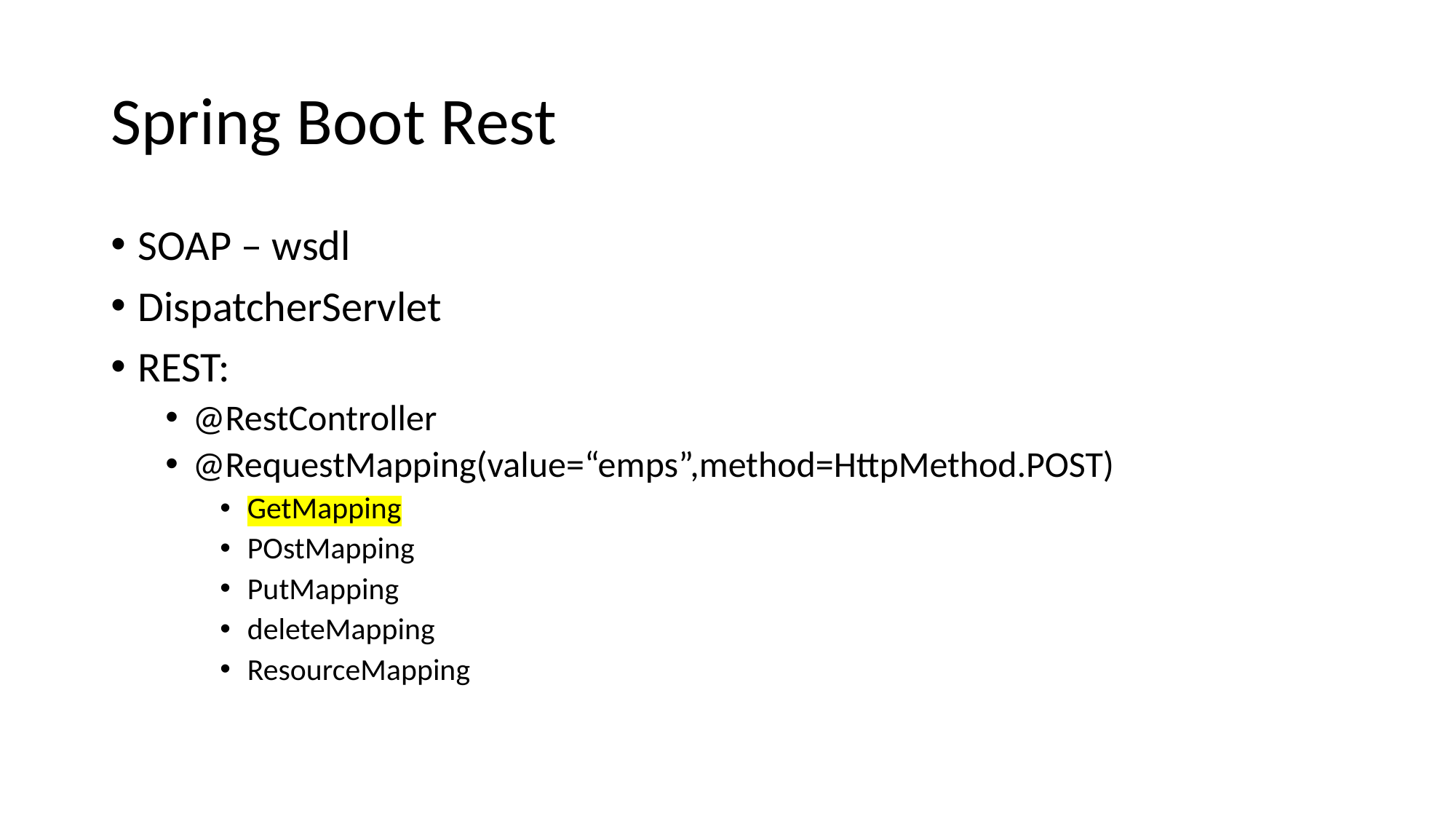

# Spring Boot Rest
SOAP – wsdl
DispatcherServlet
REST:
@RestController
@RequestMapping(value=“emps”,method=HttpMethod.POST)
GetMapping
POstMapping
PutMapping
deleteMapping
ResourceMapping